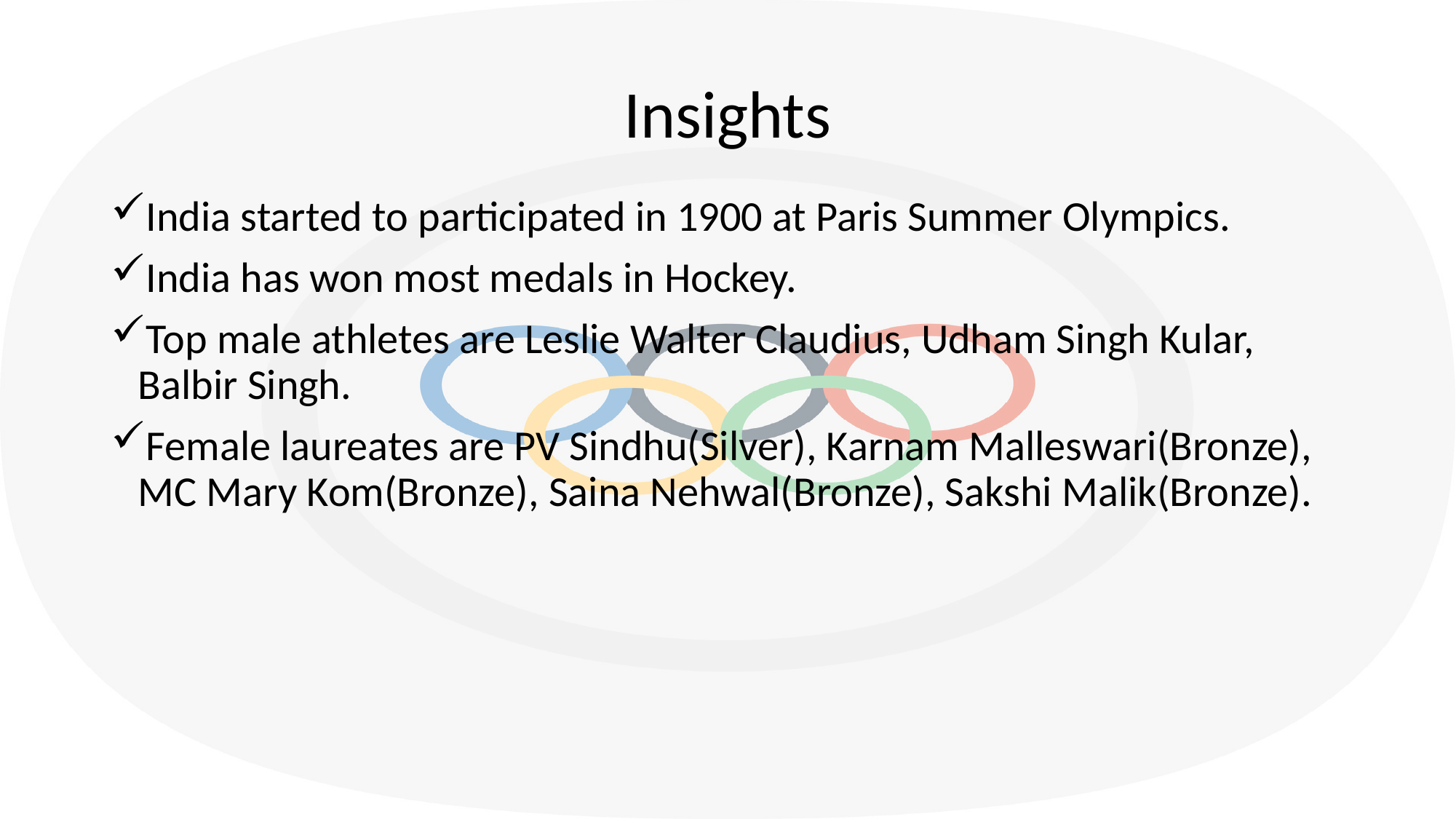

# Insights
India started to participated in 1900 at Paris Summer Olympics.
India has won most medals in Hockey.
Top male athletes are Leslie Walter Claudius, Udham Singh Kular, Balbir Singh.
Female laureates are PV Sindhu(Silver), Karnam Malleswari(Bronze), MC Mary Kom(Bronze), Saina Nehwal(Bronze), Sakshi Malik(Bronze).